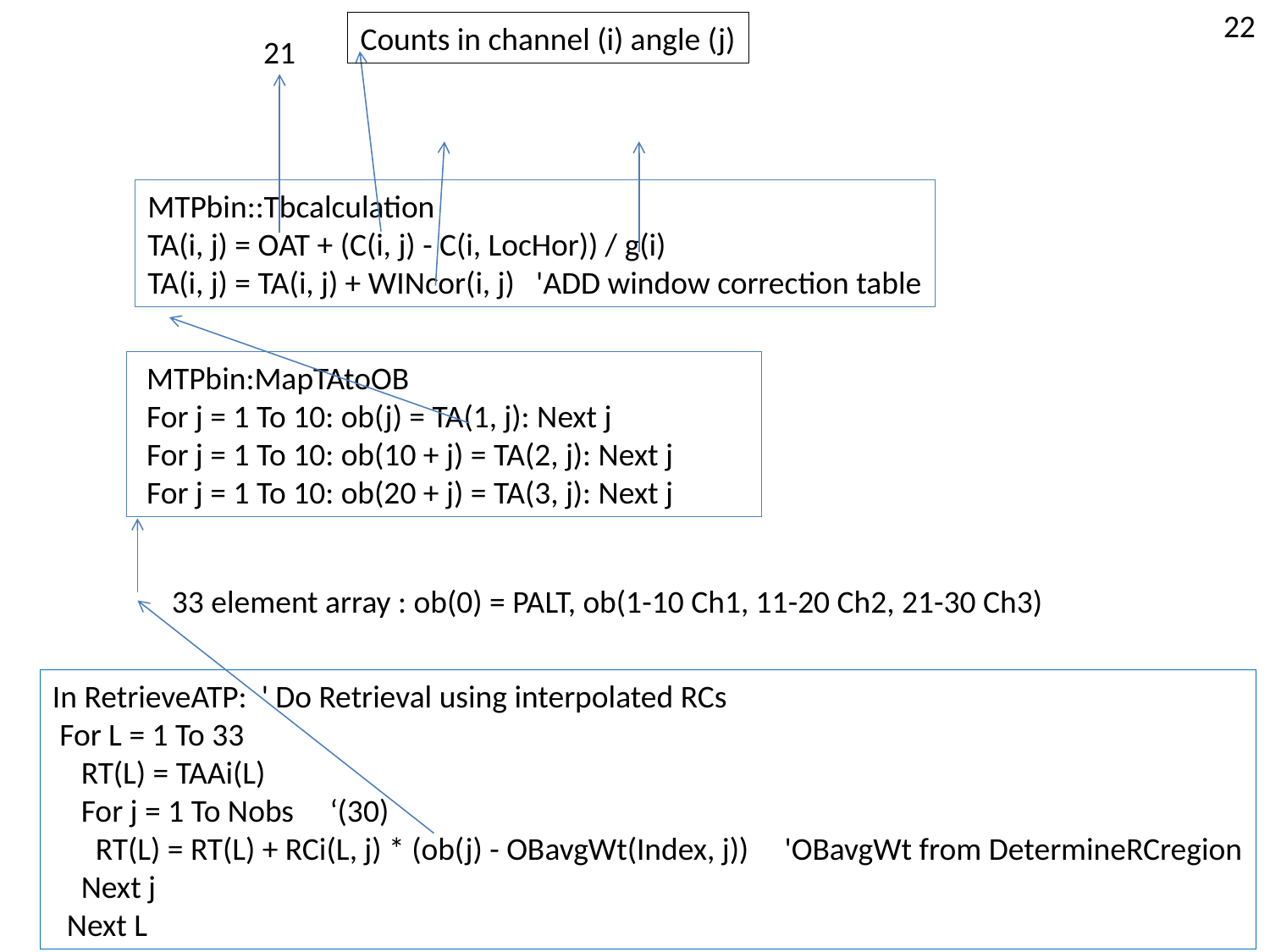

22
Counts in channel (i) angle (j)
21
MTPbin::Tbcalculation
TA(i, j) = OAT + (C(i, j) - C(i, LocHor)) / g(i)
TA(i, j) = TA(i, j) + WINcor(i, j)   'ADD window correction table
 MTPbin:MapTAtoOB
 For j = 1 To 10: ob(j) = TA(1, j): Next j
 For j = 1 To 10: ob(10 + j) = TA(2, j): Next j
 For j = 1 To 10: ob(20 + j) = TA(3, j): Next j
33 element array : ob(0) = PALT, ob(1-10 Ch1, 11-20 Ch2, 21-30 Ch3)
In RetrieveATP:  ' Do Retrieval using interpolated RCs
 For L = 1 To 33
    RT(L) = TAAi(L)
    For j = 1 To Nobs     ‘(30)
      RT(L) = RT(L) + RCi(L, j) * (ob(j) - OBavgWt(Index, j))     'OBavgWt from DetermineRCregion
    Next j
  Next L